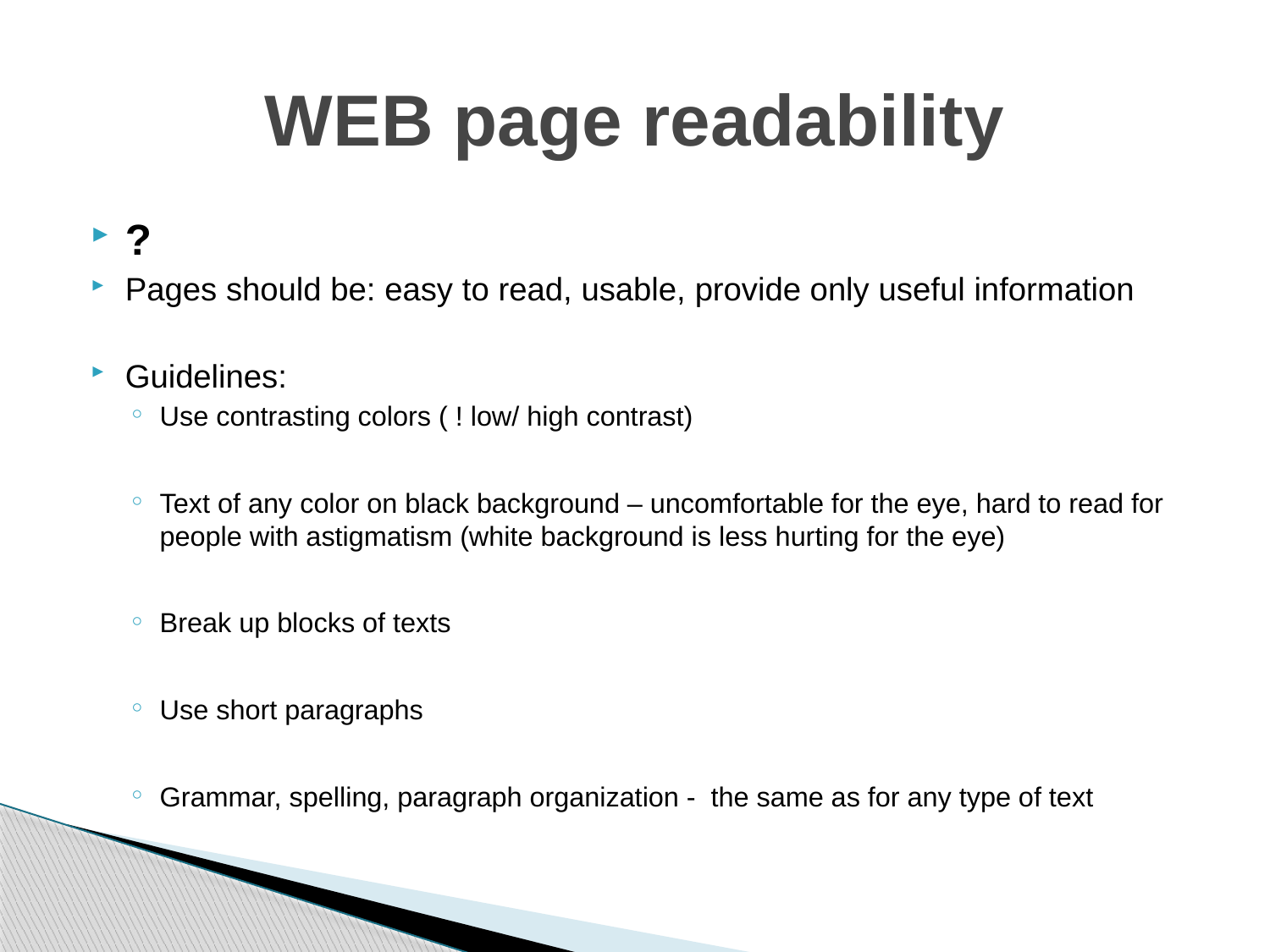

# WEB page readability
?
Pages should be: easy to read, usable, provide only useful information

Guidelines:
Use contrasting colors ( ! low/ high contrast)

Text of any color on black background – uncomfortable for the eye, hard to read for people with astigmatism (white background is less hurting for the eye)

Break up blocks of texts

Use short paragraphs

Grammar, spelling, paragraph organization -  the same as for any type of text